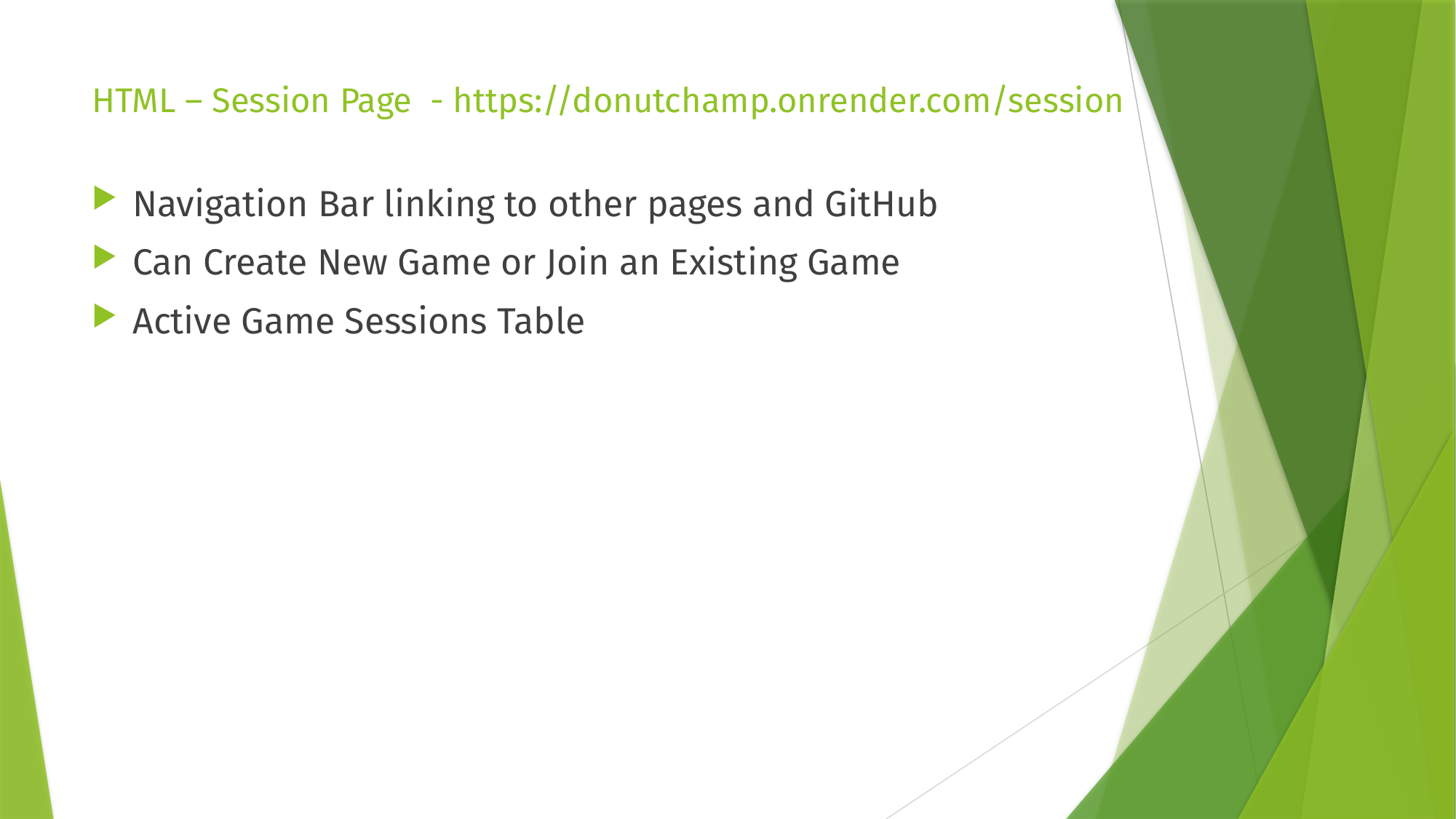

# HTML – Session Page  - https://donutchamp.onrender.com/session
Navigation Bar linking to other pages and GitHub
Can Create New Game or Join an Existing Game
Active Game Sessions Table